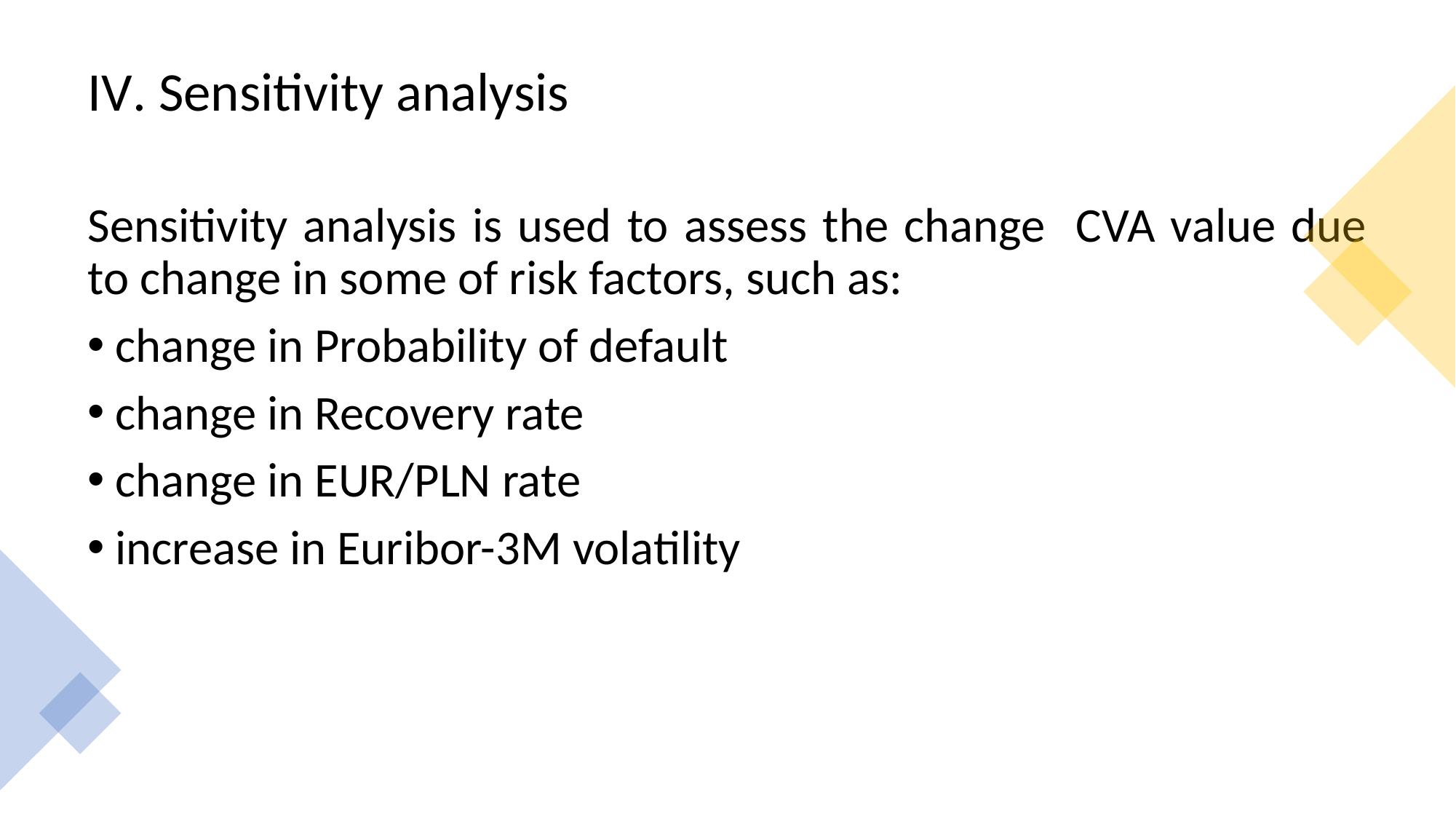

# IV. Sensitivity analysis

Sensitivity analysis is used to assess the change  CVA value due to change in some of risk factors, such as:
change in Probability of default
change in Recovery rate
change in EUR/PLN rate
increase in Euribor-3M volatility